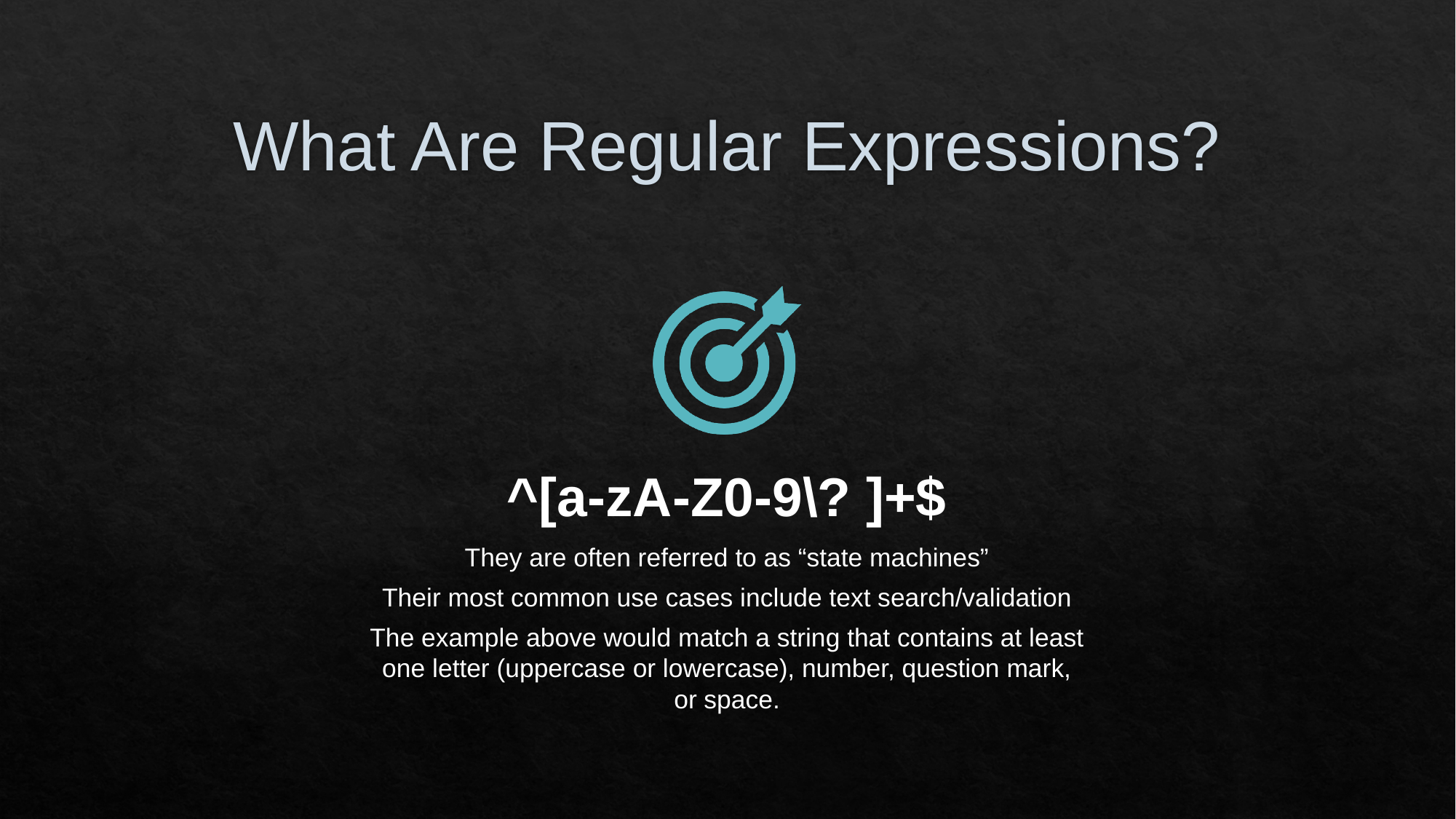

# What Are Regular Expressions?
^[a-zA-Z0-9\? ]+$
They are often referred to as “state machines”
Their most common use cases include text search/validation
The example above would match a string that contains at least one letter (uppercase or lowercase), number, question mark, or space.